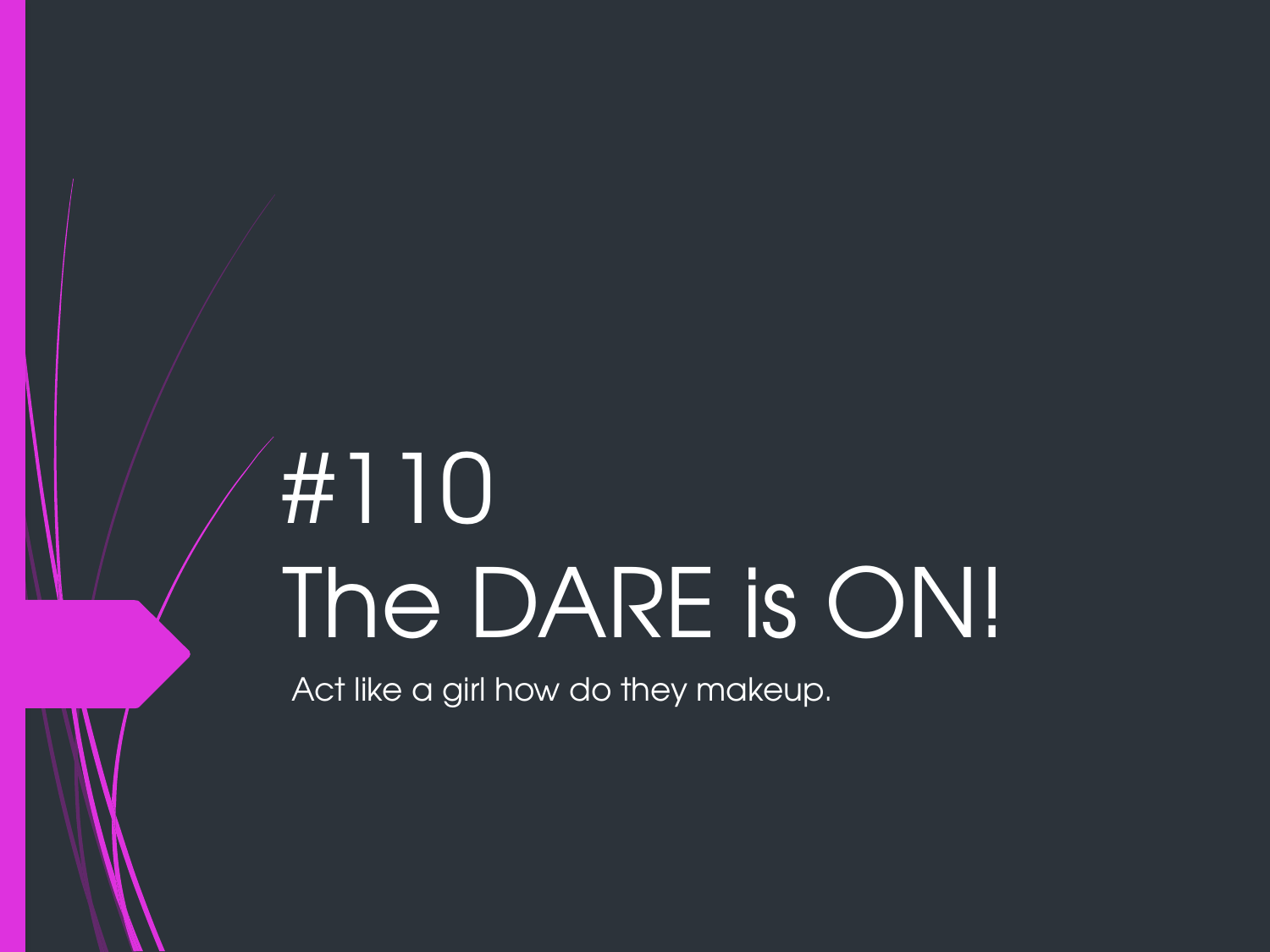

# #110
The DARE is ON!
 Act like a girl how do they makeup.